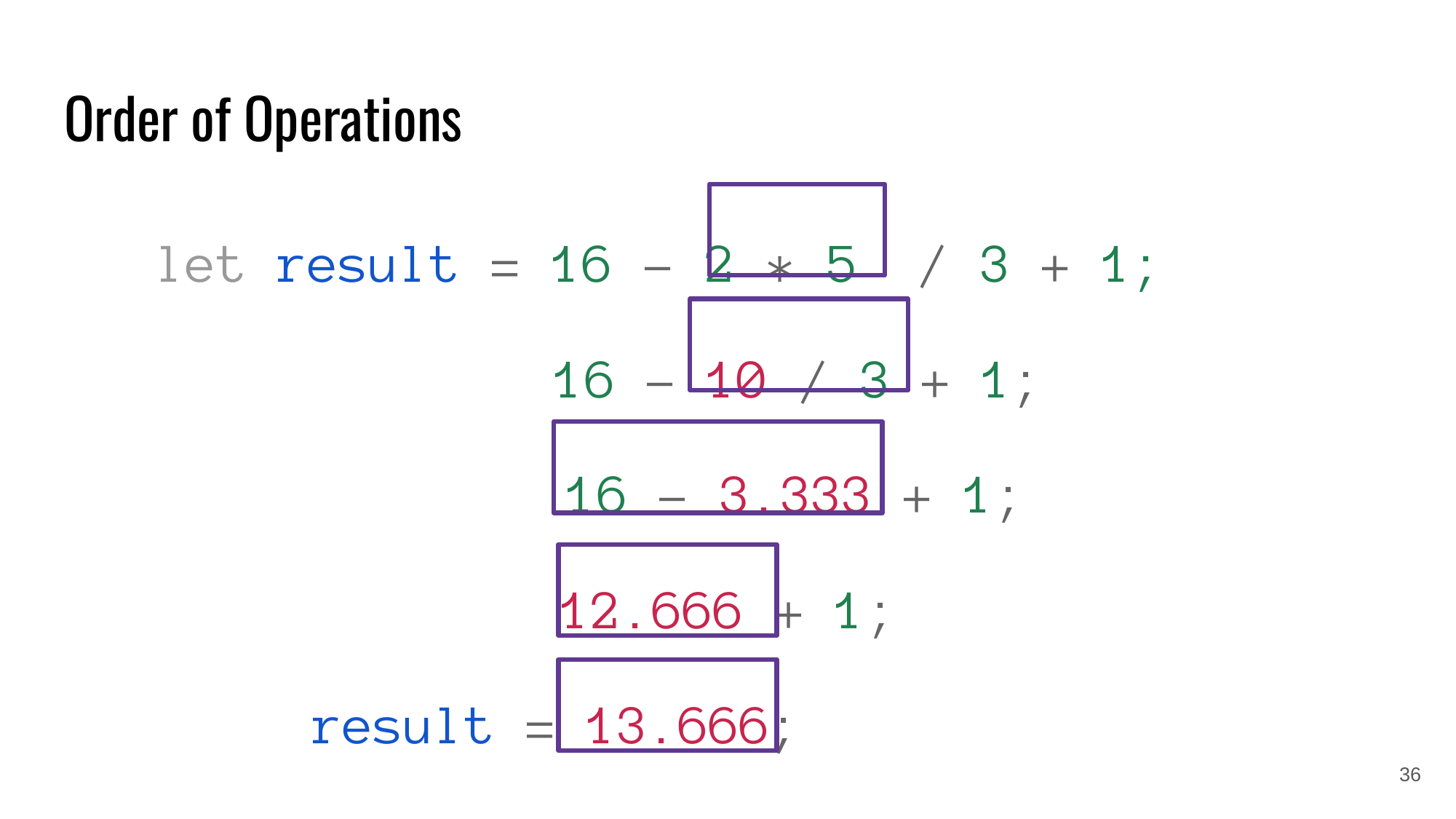

# Order of Operations
   let result = 16 - 2 * 5  / 3 + 1;
16 - 10 / 3 + 1;
     16 - 3.333 + 1;
  12.666 + 1;
 result = 13.666;

36